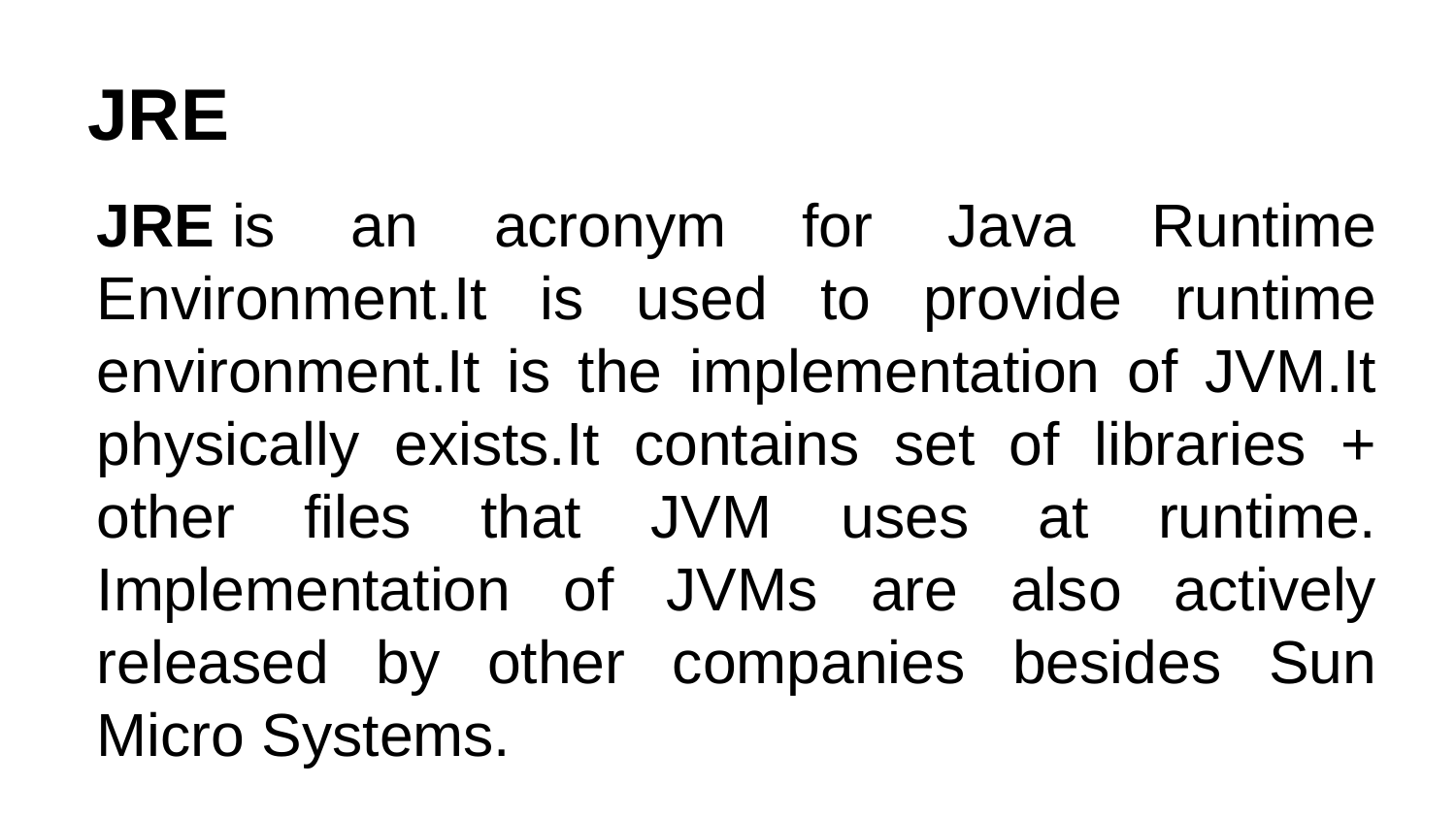

# JRE
JRE is an acronym for Java Runtime Environment.It is used to provide runtime environment.It is the implementation of JVM.It physically exists.It contains set of libraries + other files that JVM uses at runtime.
Implementation of JVMs are also actively released by other companies besides Sun Micro Systems.